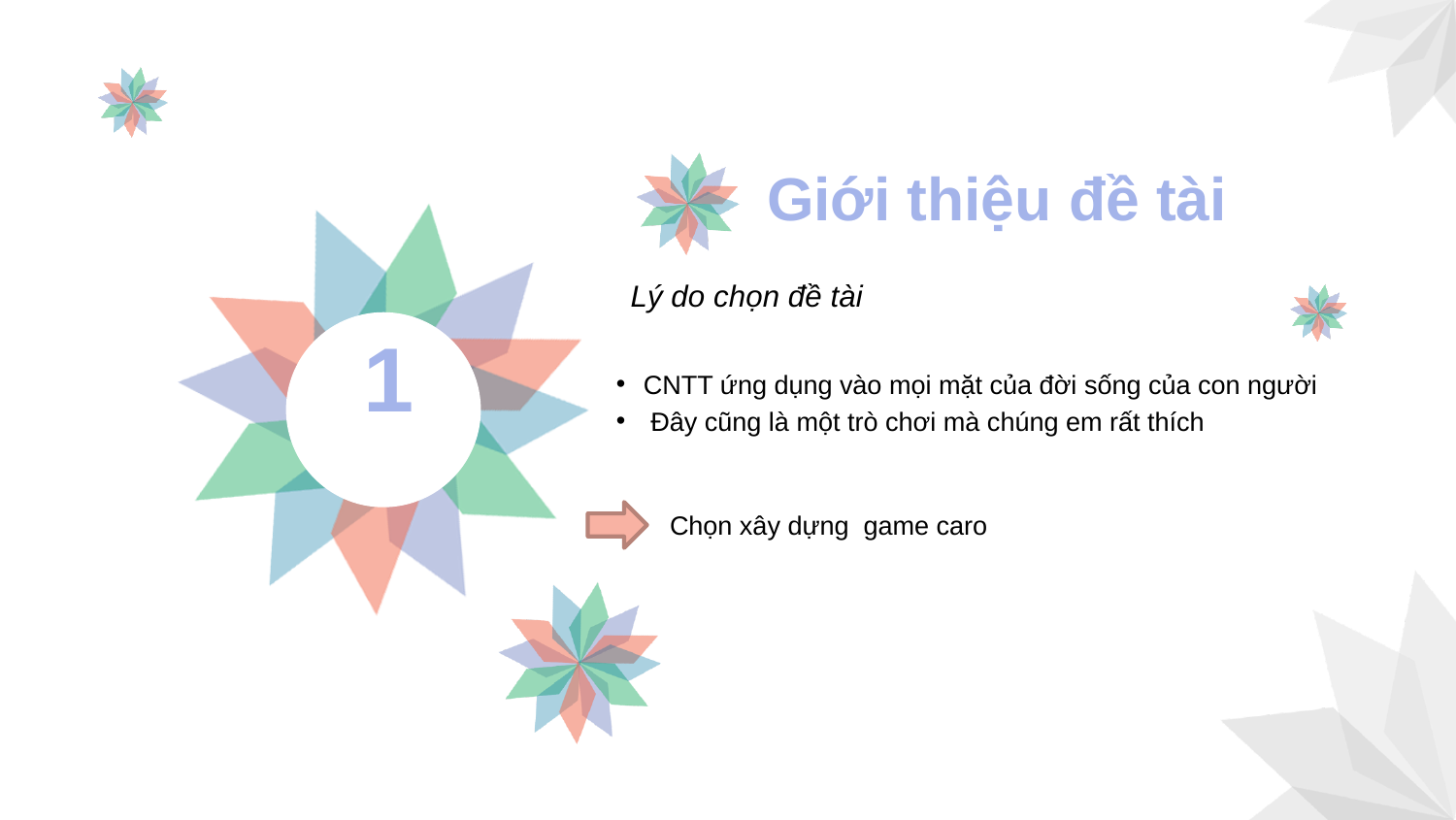

Giới thiệu đề tài
Lý do chọn đề tài
CNTT ứng dụng vào mọi mặt của đời sống của con người
 Đây cũng là một trò chơi mà chúng em rất thích
1
Chọn xây dựng  game caro